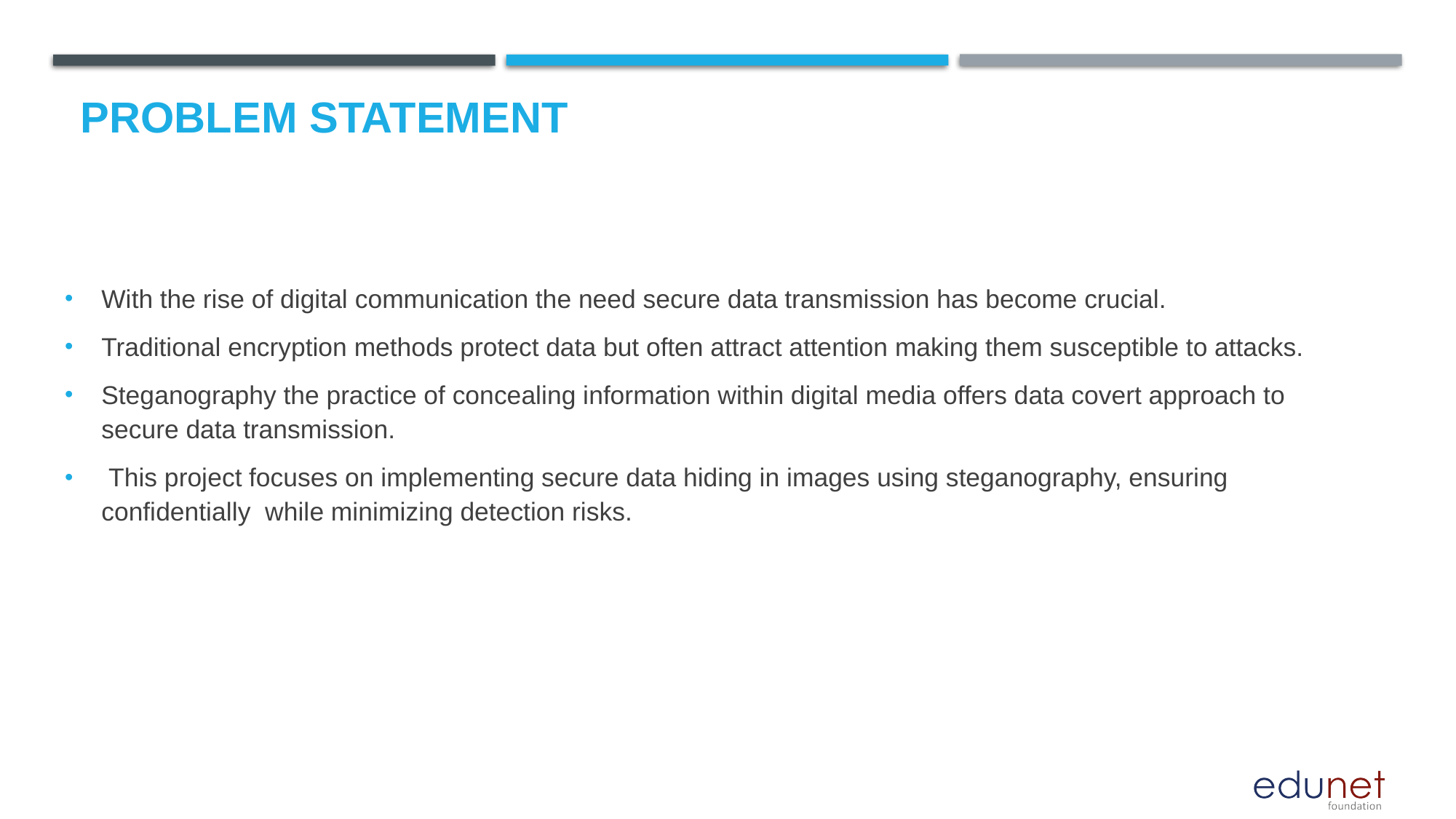

# Problem Statement
With the rise of digital communication the need secure data transmission has become crucial.
Traditional encryption methods protect data but often attract attention making them susceptible to attacks.
Steganography the practice of concealing information within digital media offers data covert approach to secure data transmission.
 This project focuses on implementing secure data hiding in images using steganography, ensuring confidentially  while minimizing detection risks.